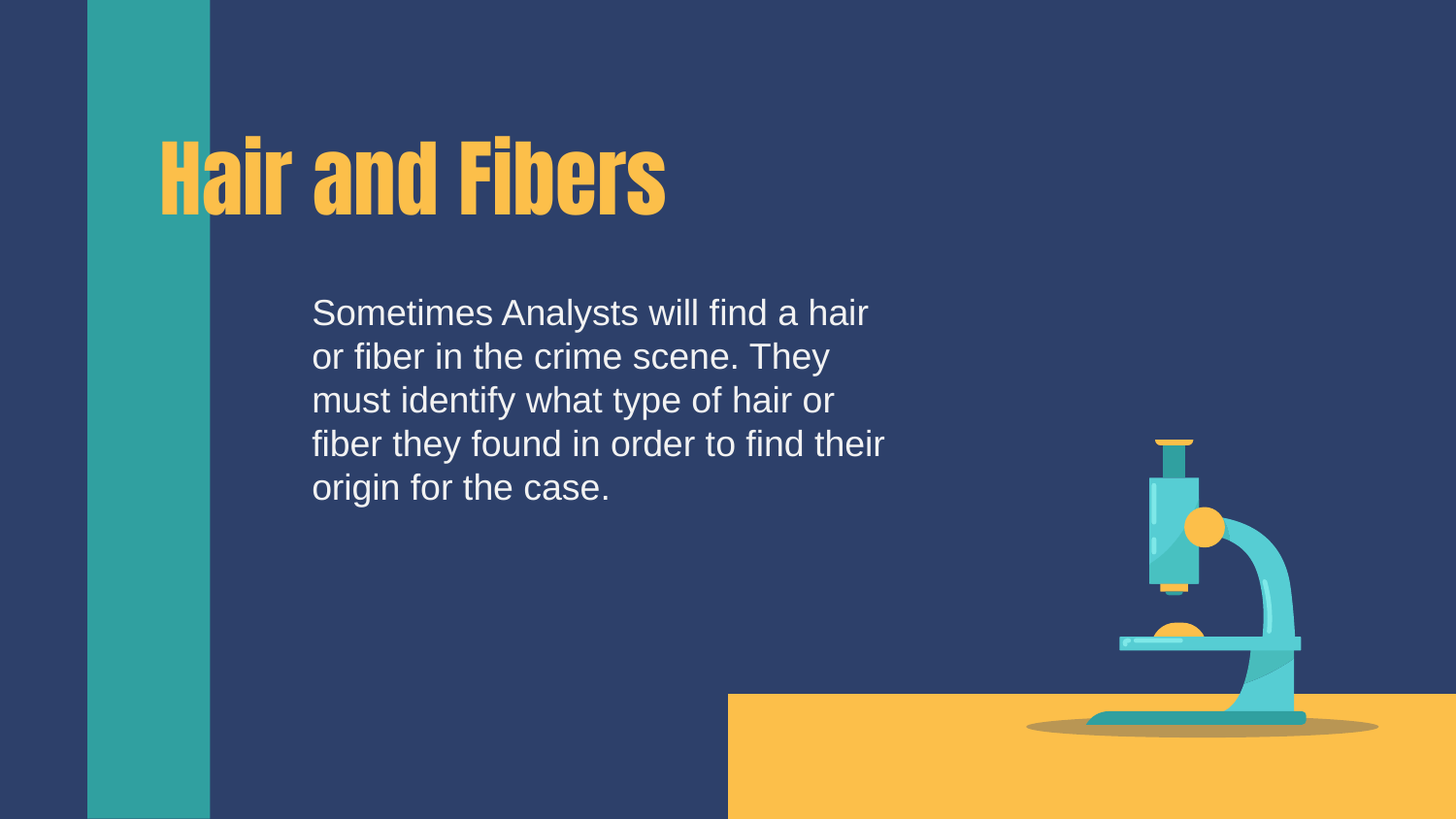

# Hair and Fibers
Sometimes Analysts will find a hair or fiber in the crime scene. They must identify what type of hair or fiber they found in order to find their origin for the case.